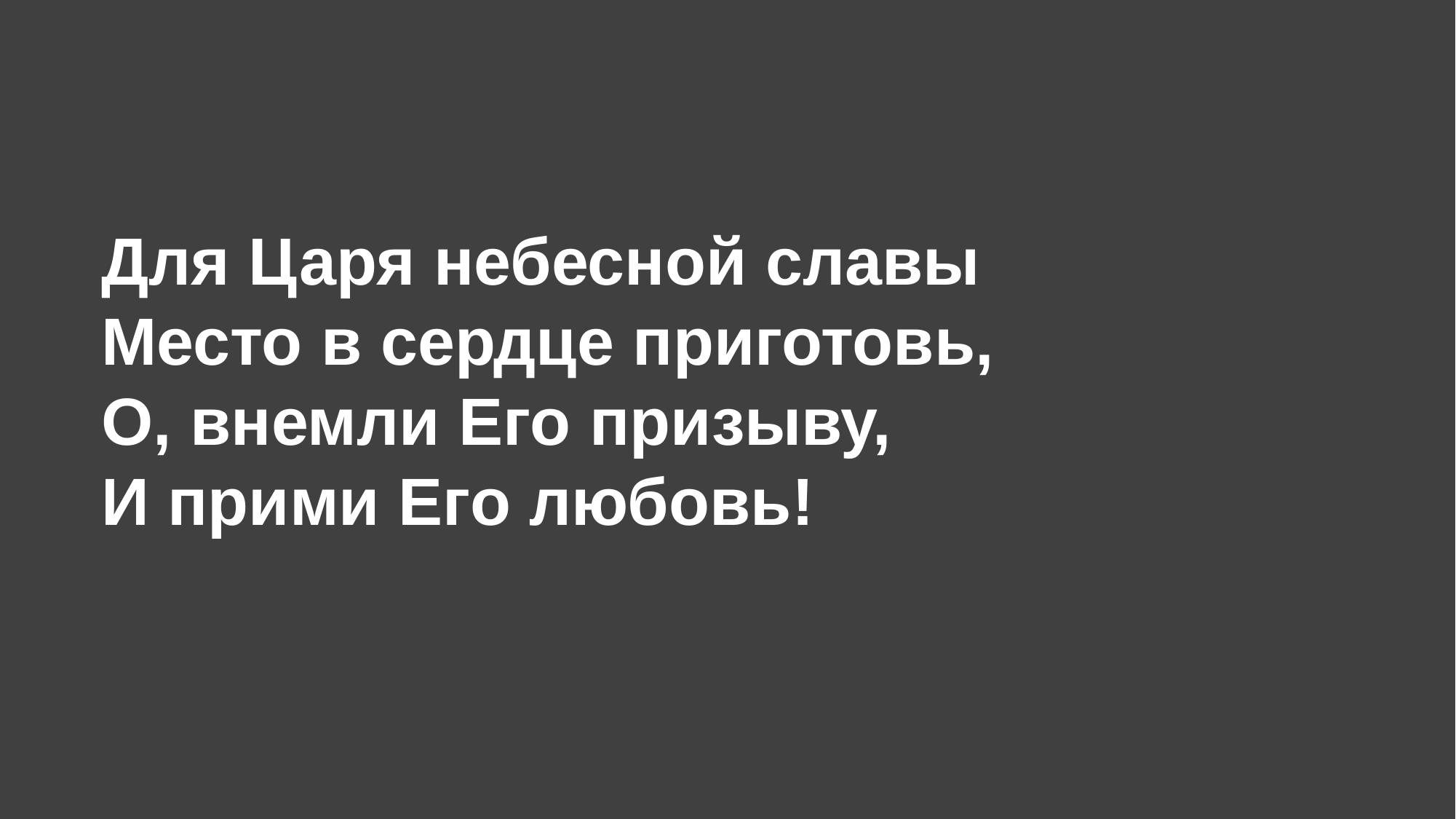

Для Царя небесной славы
Место в сердце приготовь,
О, внемли Его призыву,
И прими Его любовь!